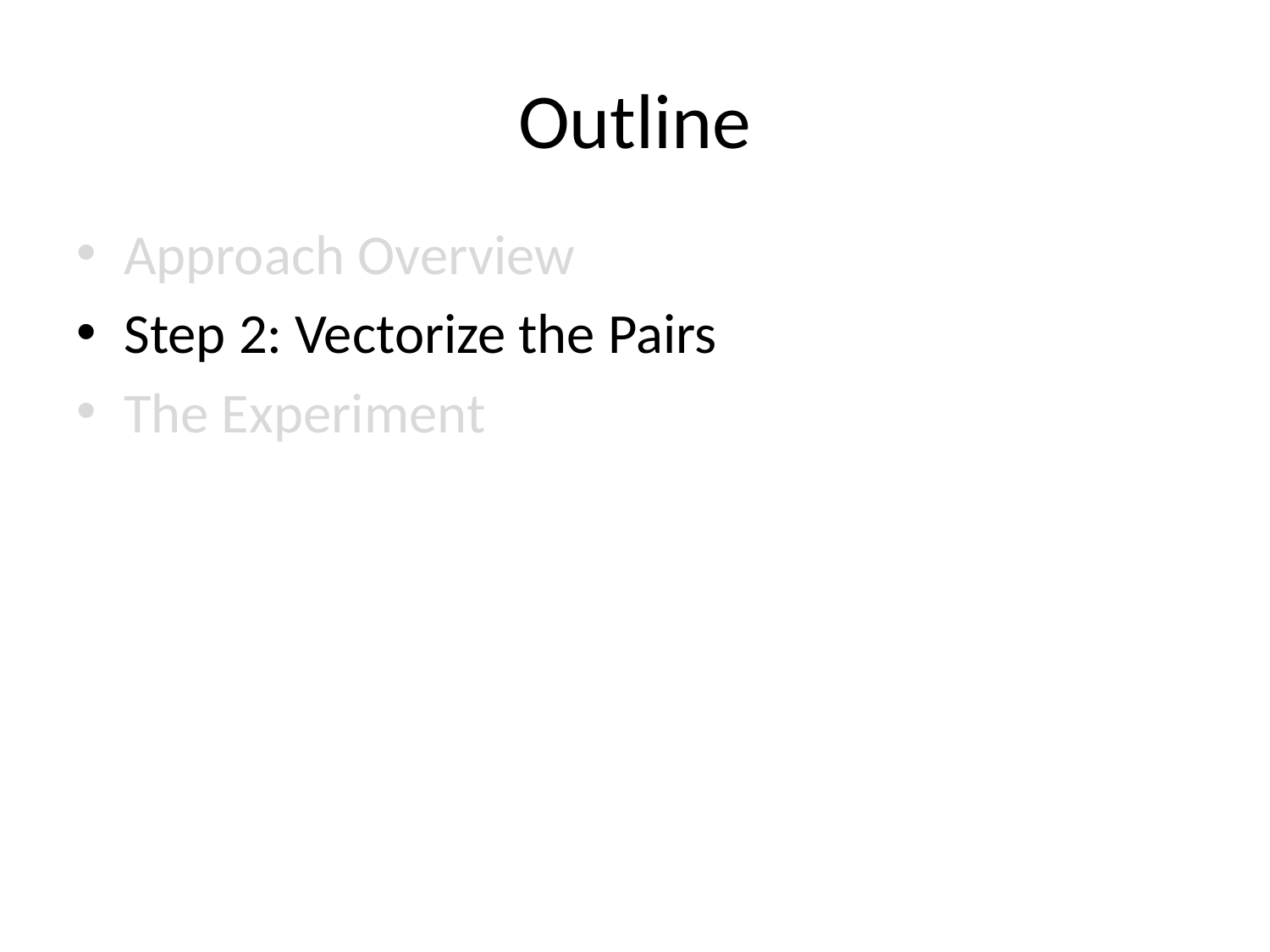

# Outline
Approach Overview
Step 2: Vectorize the Pairs
The Experiment